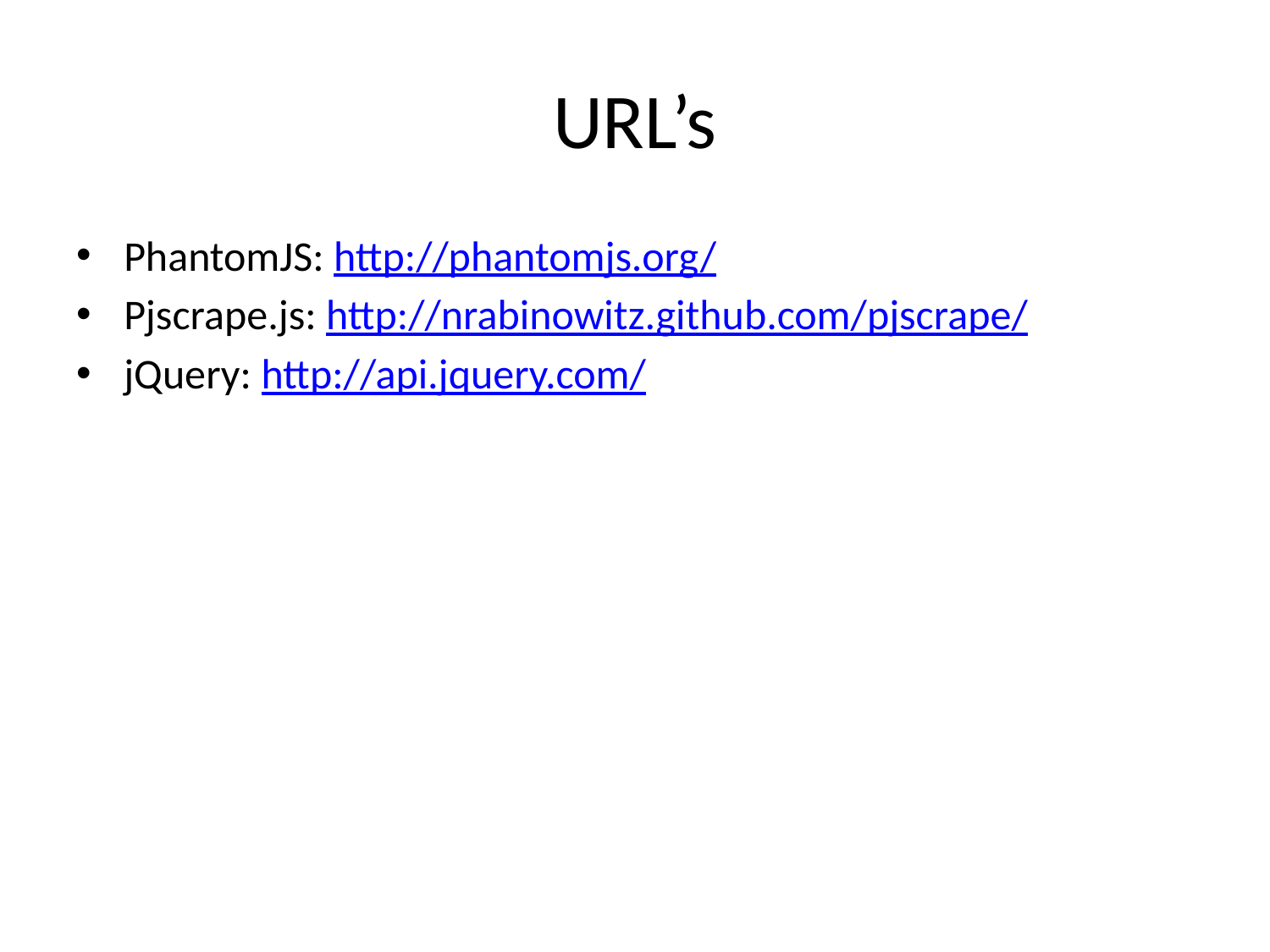

# URL’s
PhantomJS: http://phantomjs.org/
Pjscrape.js: http://nrabinowitz.github.com/pjscrape/
jQuery: http://api.jquery.com/